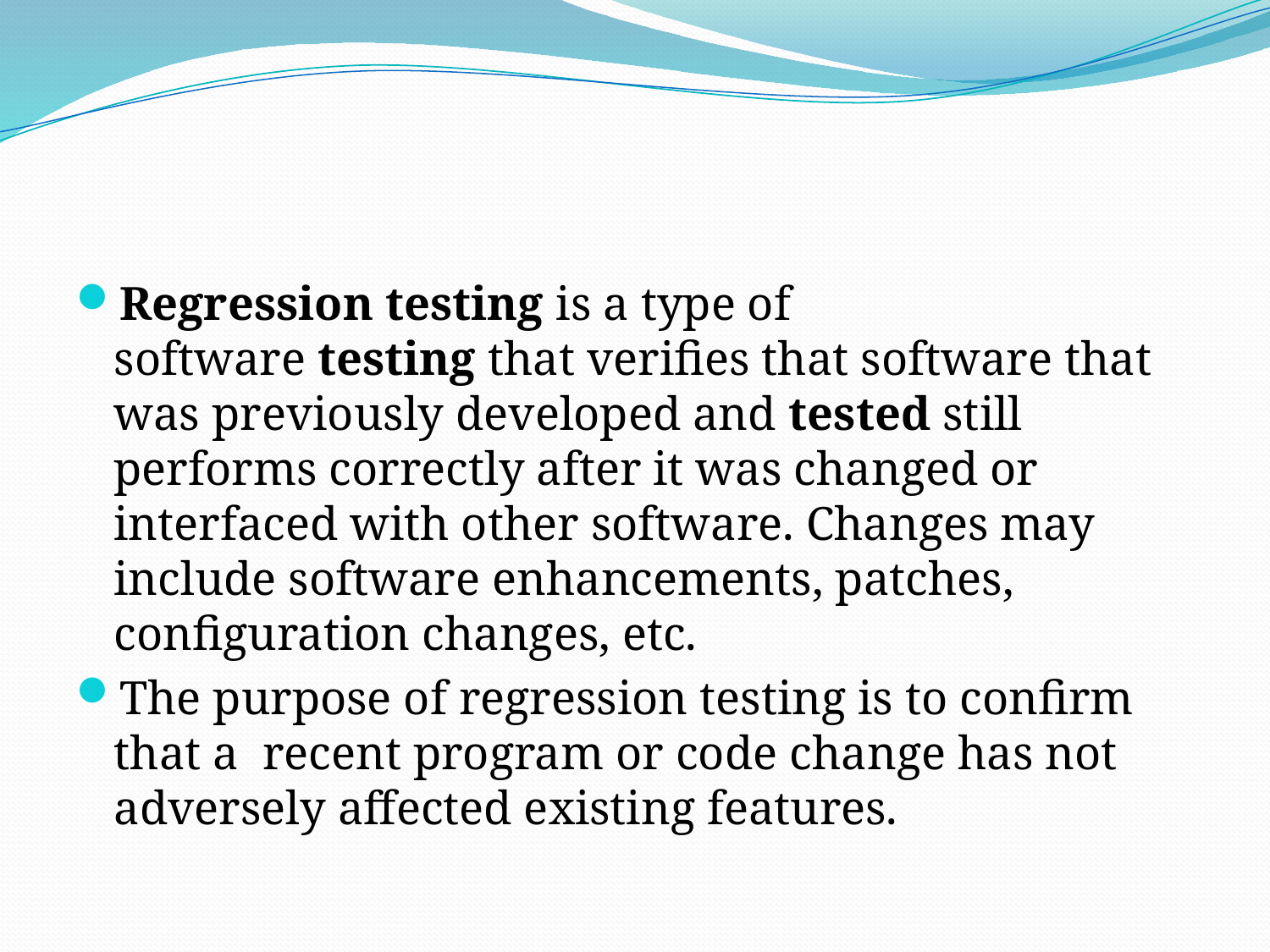

#
Regression testing is a type of software testing that verifies that software that was previously developed and tested still performs correctly after it was changed or interfaced with other software. Changes may include software enhancements, patches, configuration changes, etc.
The purpose of regression testing is to confirm that a  recent program or code change has not adversely affected existing features.